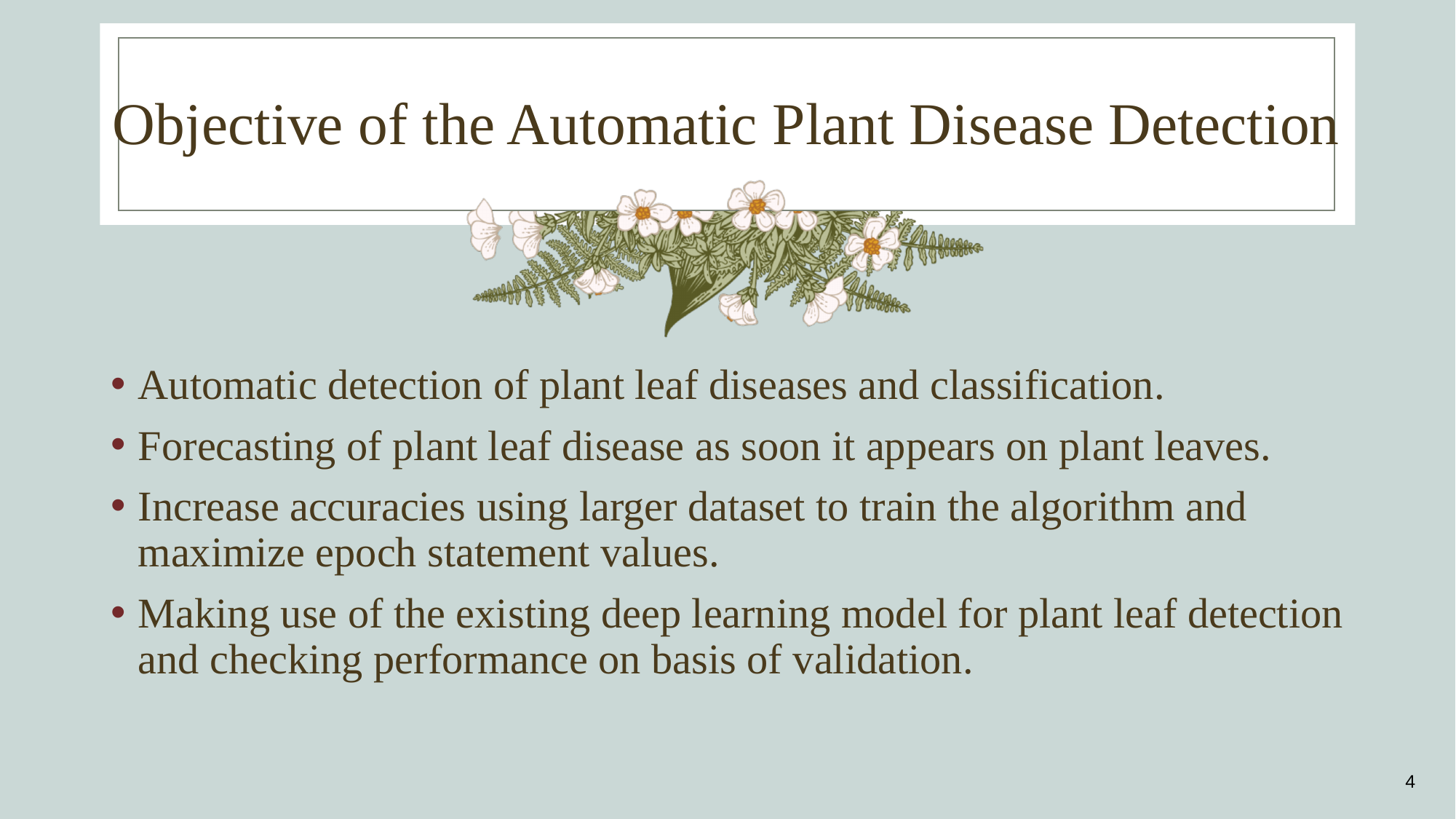

# Objective of the Automatic Plant Disease Detection
Automatic detection of plant leaf diseases and classification.
Forecasting of plant leaf disease as soon it appears on plant leaves.
Increase accuracies using larger dataset to train the algorithm and maximize epoch statement values.
Making use of the existing deep learning model for plant leaf detection and checking performance on basis of validation.
4